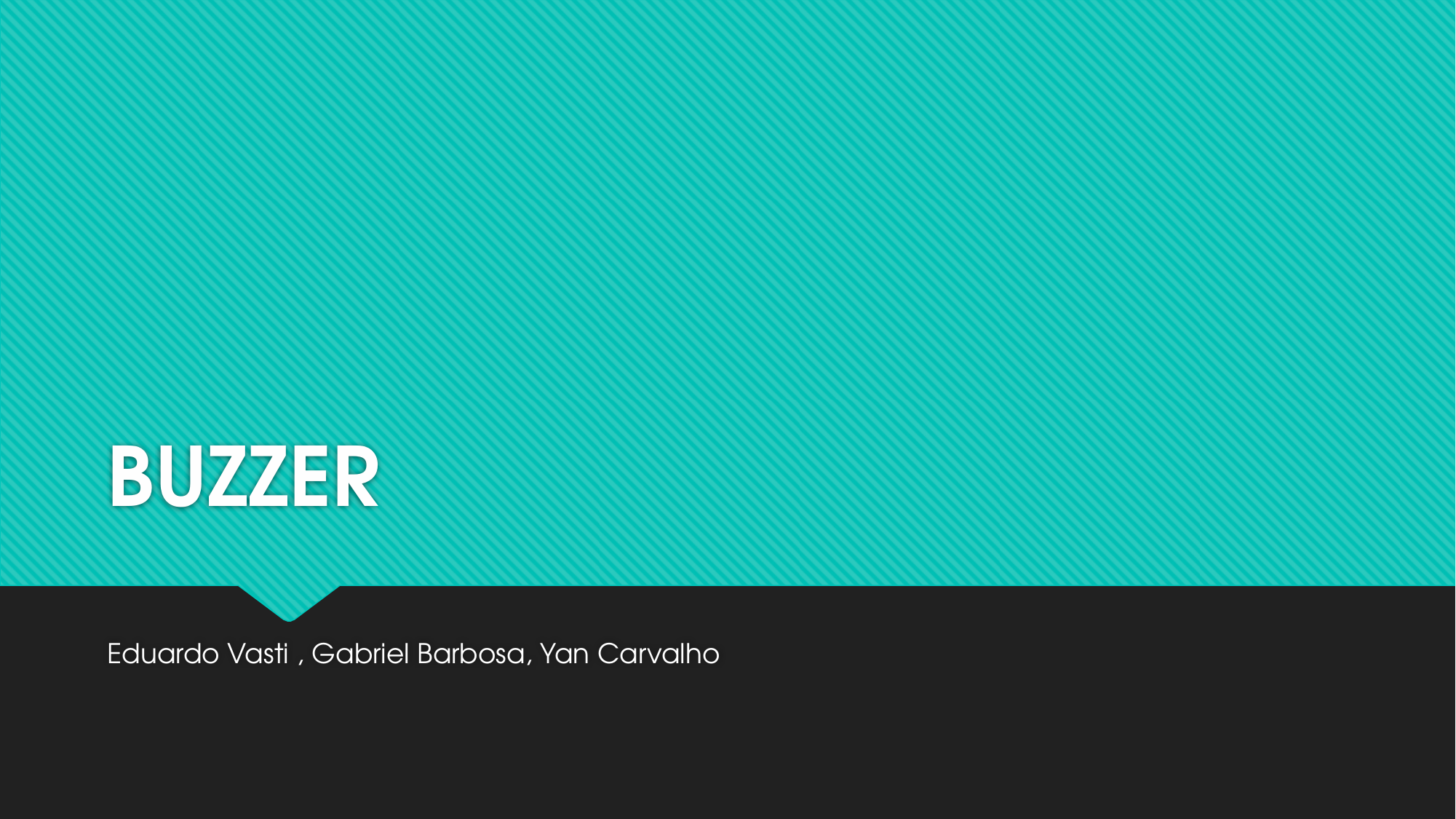

# BUZZER
Eduardo Vasti , Gabriel Barbosa, Yan Carvalho